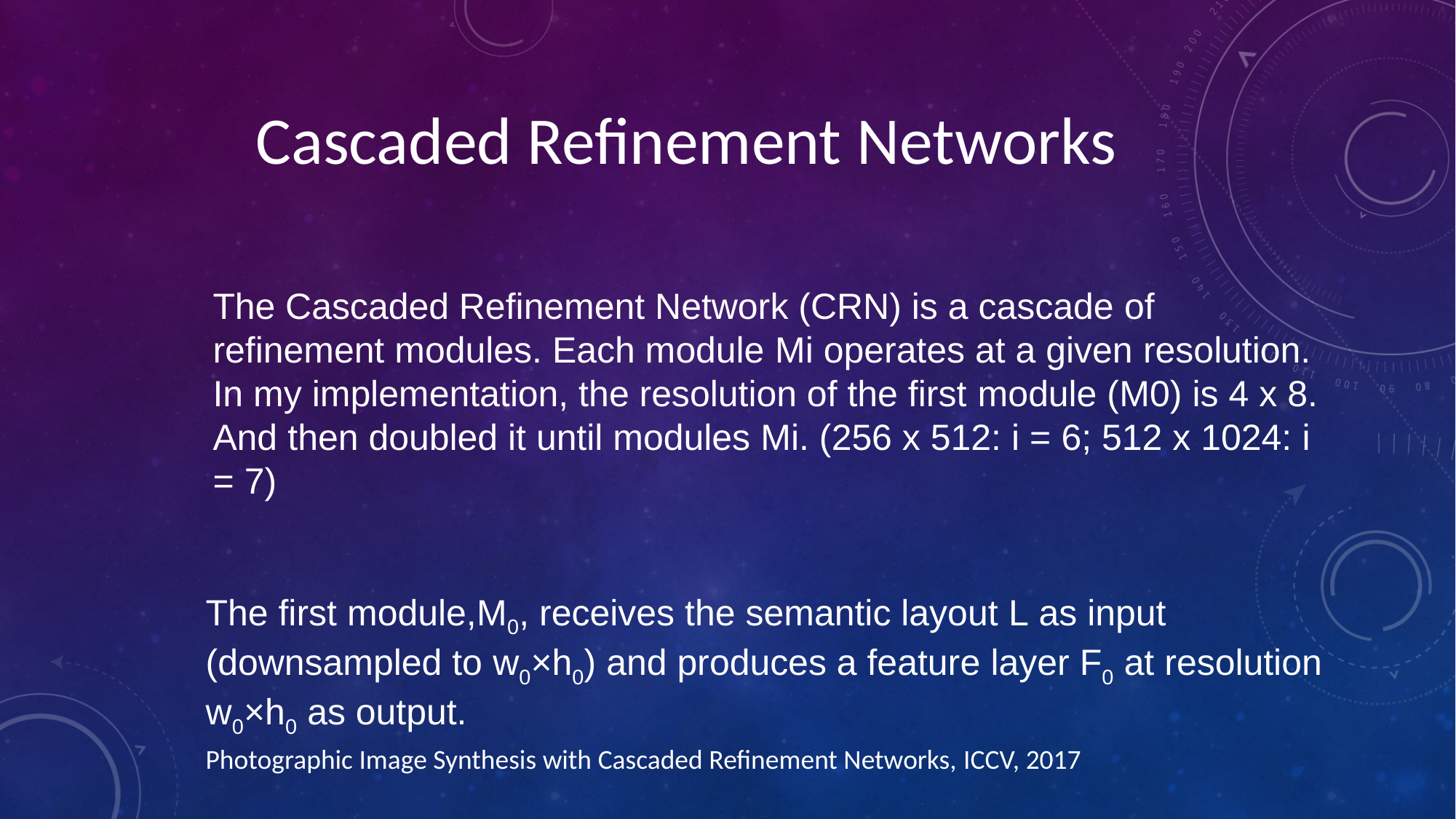

# Cascaded Refinement Networks
The Cascaded Refinement Network (CRN) is a cascade of refinement modules. Each module Mi operates at a given resolution. In my implementation, the resolution of the first module (M0) is 4 x 8. And then doubled it until modules Mi. (256 x 512: i = 6; 512 x 1024: i = 7)

The first module,M0, receives the semantic layout L as input (downsampled to w0×h0) and produces a feature layer F0 at resolution w0×h0 as output.
Photographic Image Synthesis with Cascaded Refinement Networks, ICCV, 2017